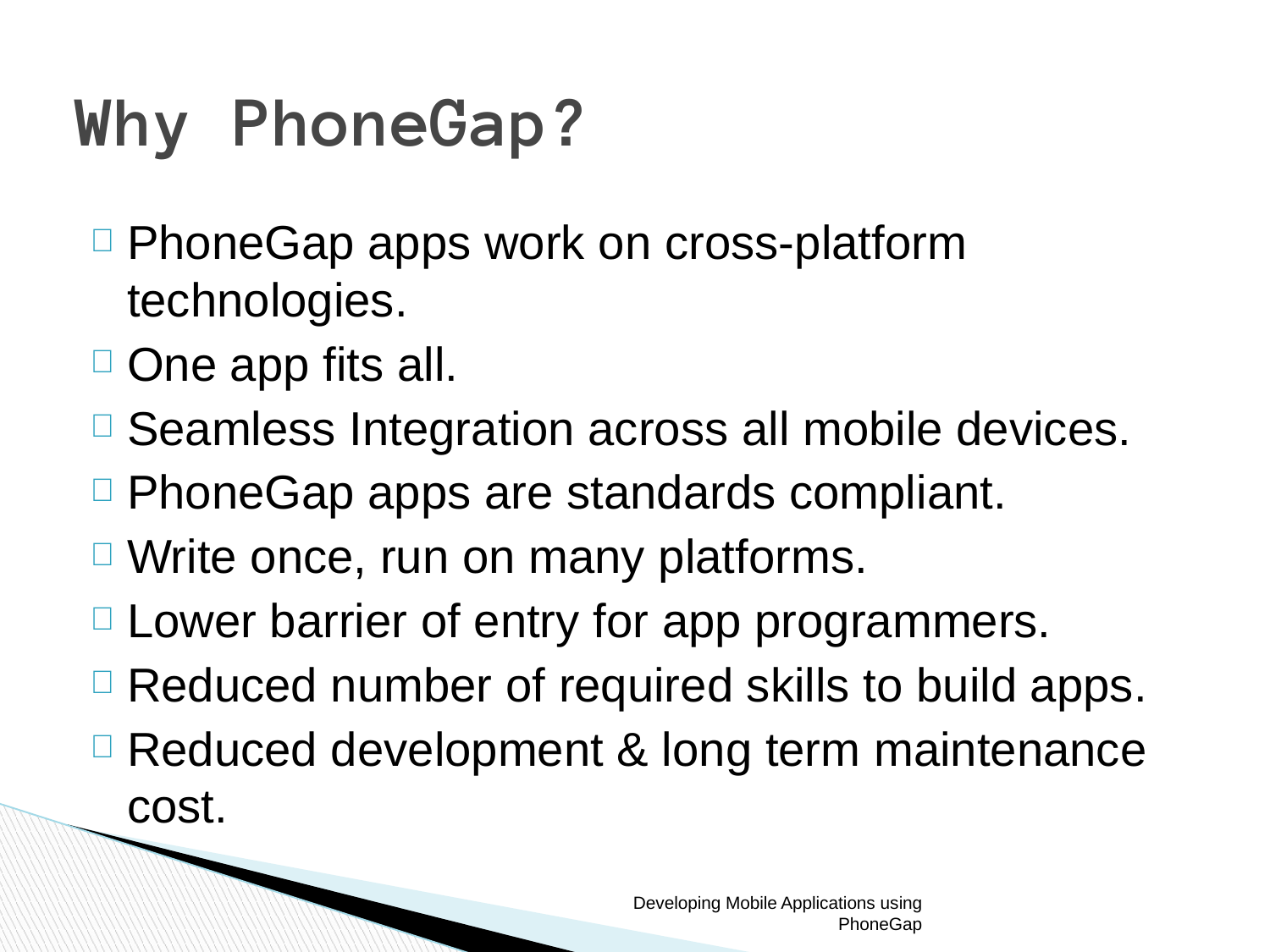

# Why PhoneGap?
PhoneGap apps work on cross-platform technologies.
One app fits all.
Seamless Integration across all mobile devices.
PhoneGap apps are standards compliant.
Write once, run on many platforms.
Lower barrier of entry for app programmers.
Reduced number of required skills to build apps.
Reduced development & long term maintenance cost.
Developing Mobile Applications using PhoneGap